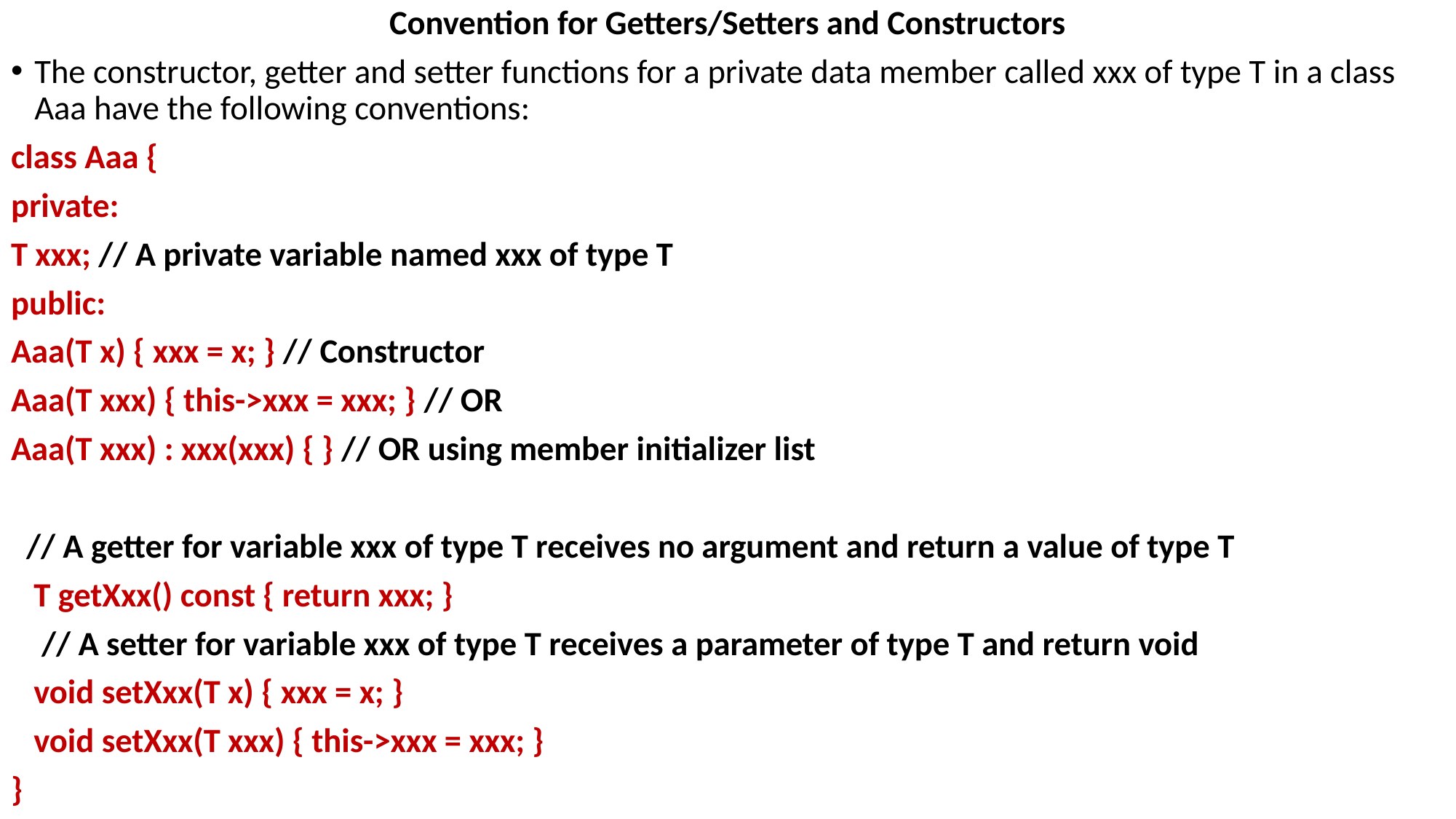

Convention for Getters/Setters and Constructors
The constructor, getter and setter functions for a private data member called xxx of type T in a class Aaa have the following conventions:
class Aaa {
private:
T xxx; // A private variable named xxx of type T
public:
Aaa(T x) { xxx = x; } // Constructor
Aaa(T xxx) { this->xxx = xxx; } // OR
Aaa(T xxx) : xxx(xxx) { } // OR using member initializer list

  // A getter for variable xxx of type T receives no argument and return a value of type T
   T getXxx() const { return xxx; }
    // A setter for variable xxx of type T receives a parameter of type T and return void
   void setXxx(T x) { xxx = x; }
   void setXxx(T xxx) { this->xxx = xxx; }
}